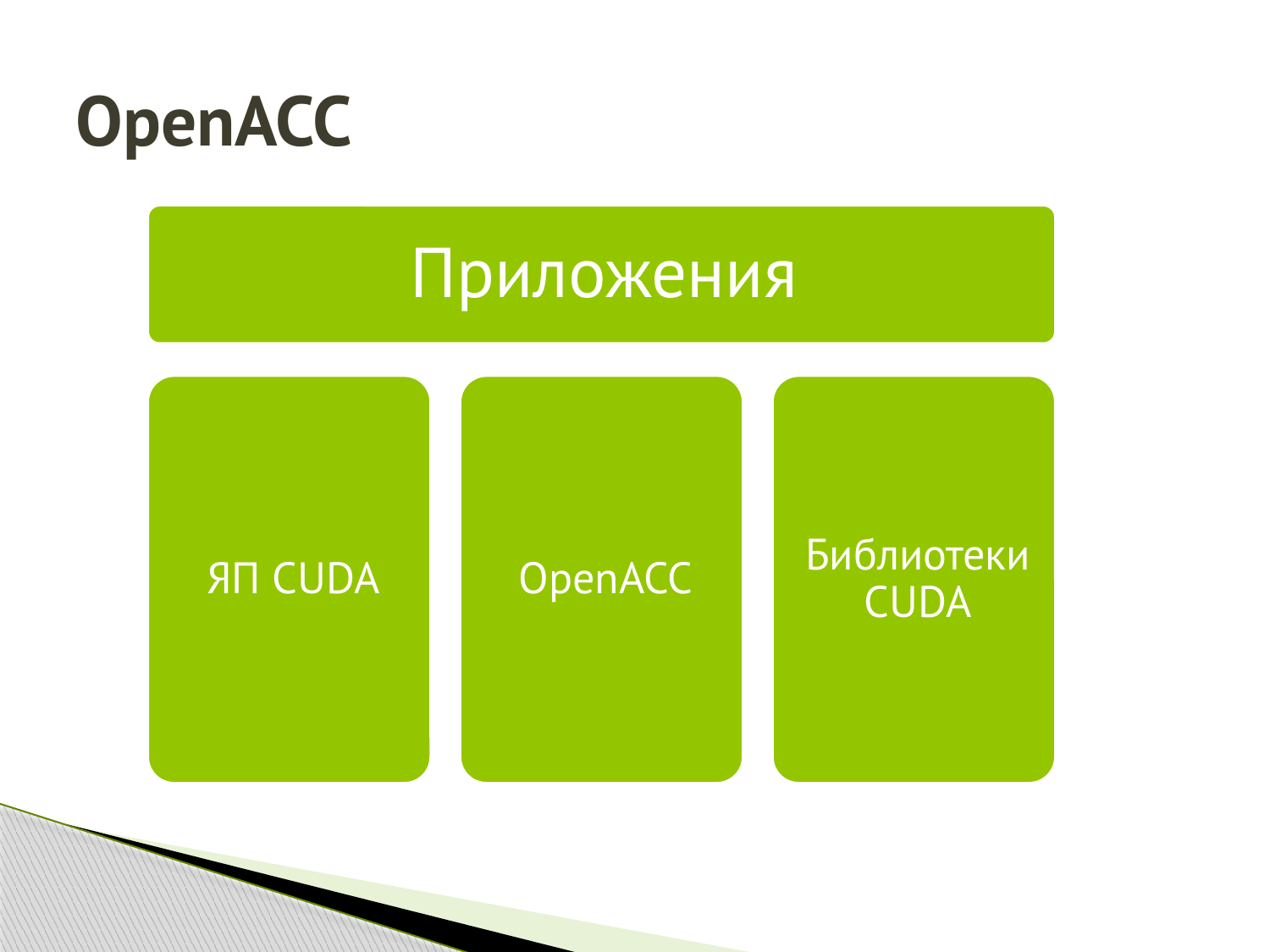

# OpenACC
Приложения
ЯП CUDA
OpenACC
Библиотеки CUDA